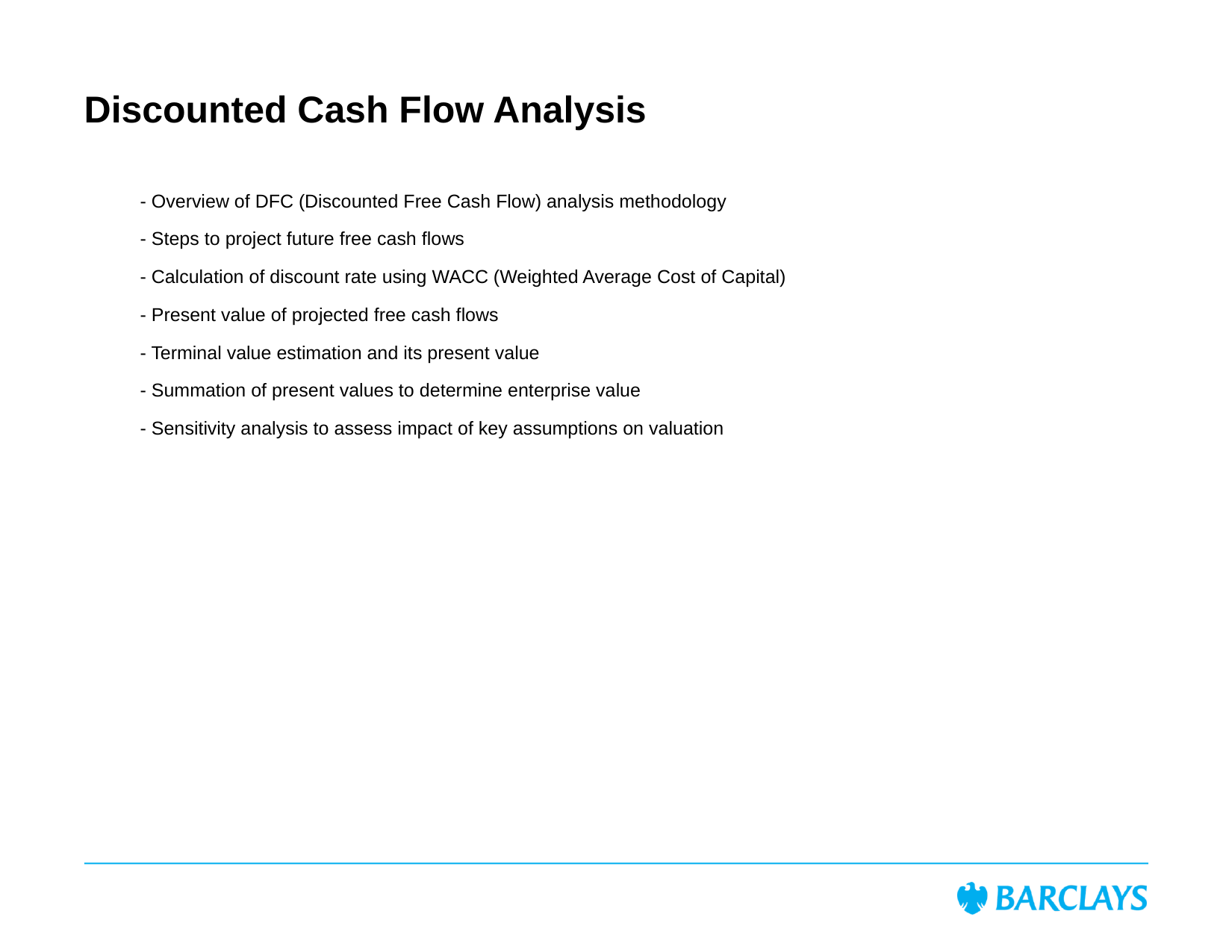

# Discounted Cash Flow Analysis
- Overview of DFC (Discounted Free Cash Flow) analysis methodology
- Steps to project future free cash flows
- Calculation of discount rate using WACC (Weighted Average Cost of Capital)
- Present value of projected free cash flows
- Terminal value estimation and its present value
- Summation of present values to determine enterprise value
- Sensitivity analysis to assess impact of key assumptions on valuation